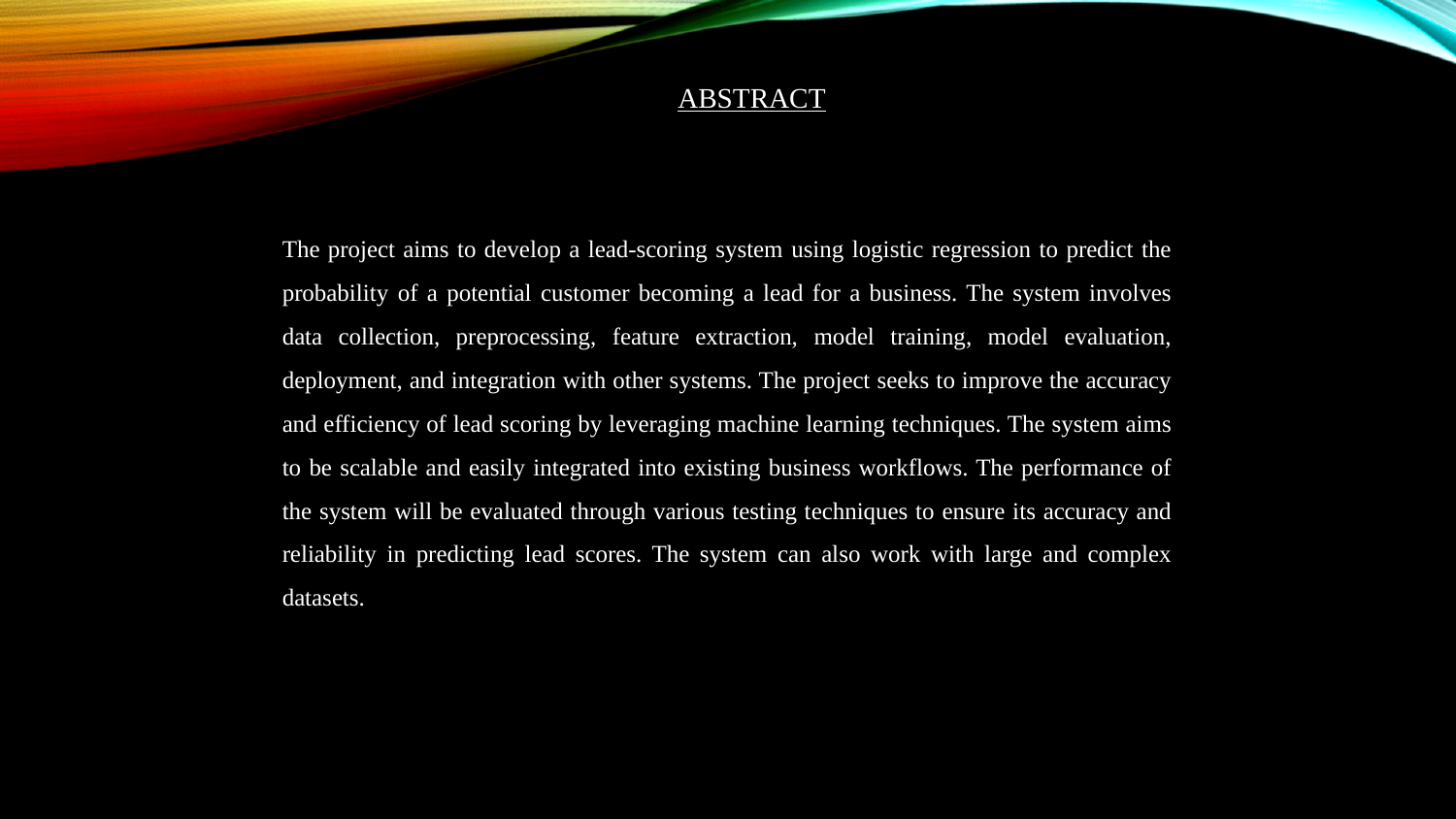

# ABSTRACT
The project aims to develop a lead-scoring system using logistic regression to predict the probability of a potential customer becoming a lead for a business. The system involves data collection, preprocessing, feature extraction, model training, model evaluation, deployment, and integration with other systems. The project seeks to improve the accuracy and efficiency of lead scoring by leveraging machine learning techniques. The system aims to be scalable and easily integrated into existing business workflows. The performance of the system will be evaluated through various testing techniques to ensure its accuracy and reliability in predicting lead scores. The system can also work with large and complex datasets.